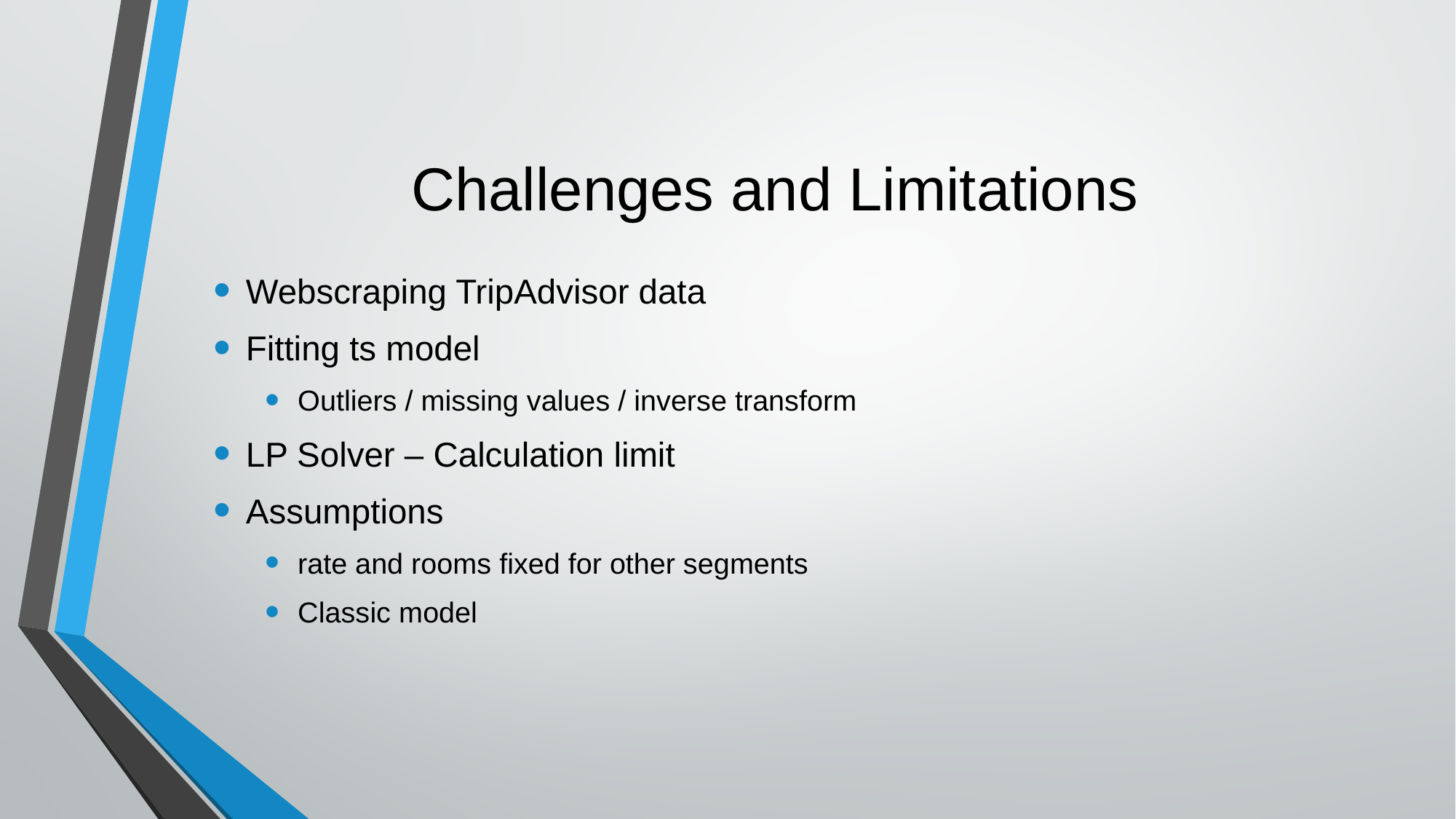

# Challenges and Limitations
Webscraping TripAdvisor data
Fitting ts model
Outliers / missing values / inverse transform
LP Solver – Calculation limit
Assumptions
rate and rooms fixed for other segments
Classic model